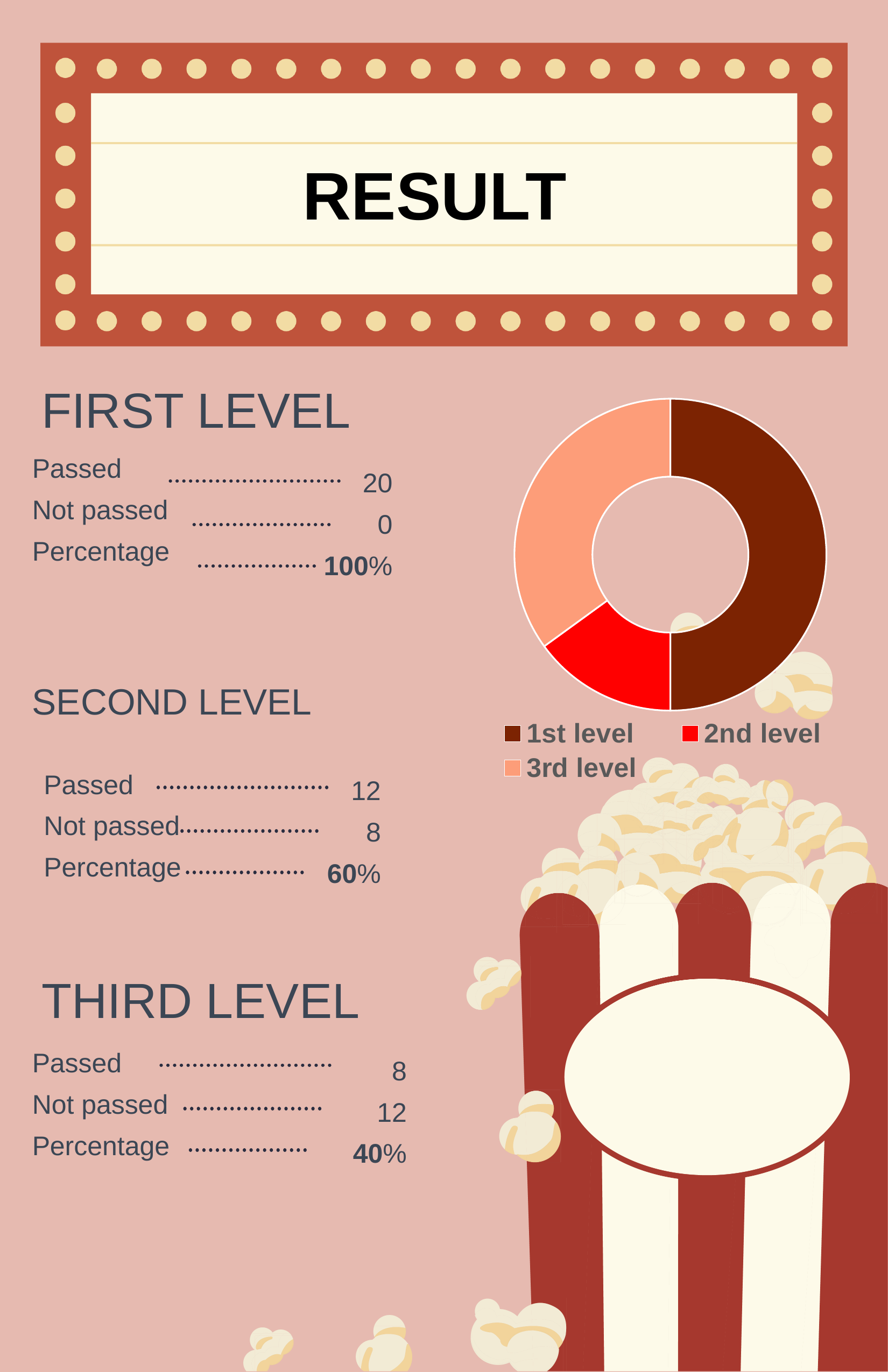

# RESULT

### Chart

| Category | LEVEL |
|---|---|
| 1st level  | 0.5 |
| 2nd level | 0.15 |
| 3rd level | 0.35 |
First level
Passed
Not passed
Percentage
20
0
100%
SECOND LEVEL
Passed
Not passed
Percentage
12
8
60%
THIRD LEVEL
Passed
Not passed
Percentage
8
12
40%